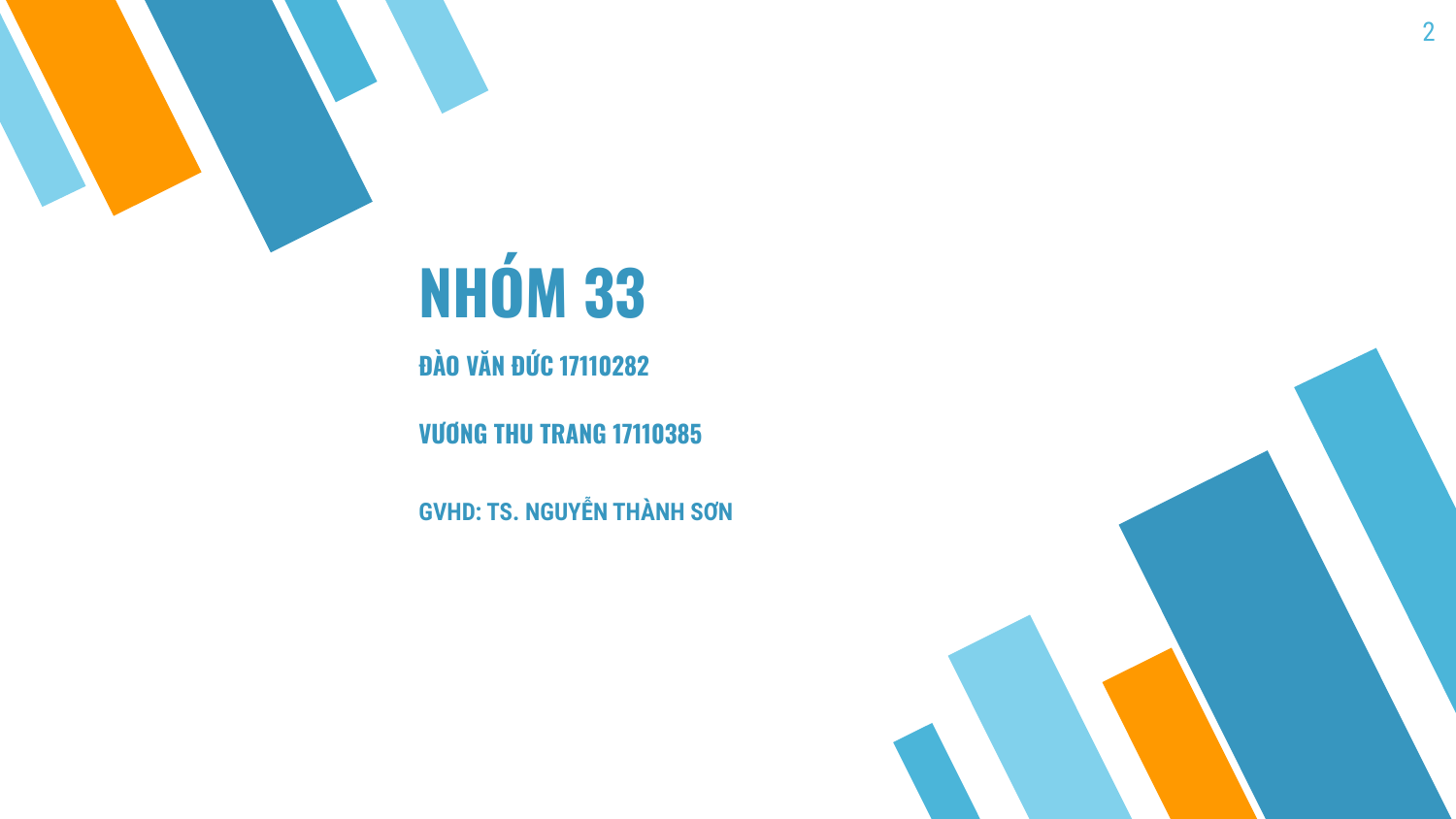

2
NHÓM 33
ĐÀO VĂN ĐỨC 17110282

VƯƠNG THU TRANG 17110385

GVHD: TS. NGUYỄN THÀNH SƠN